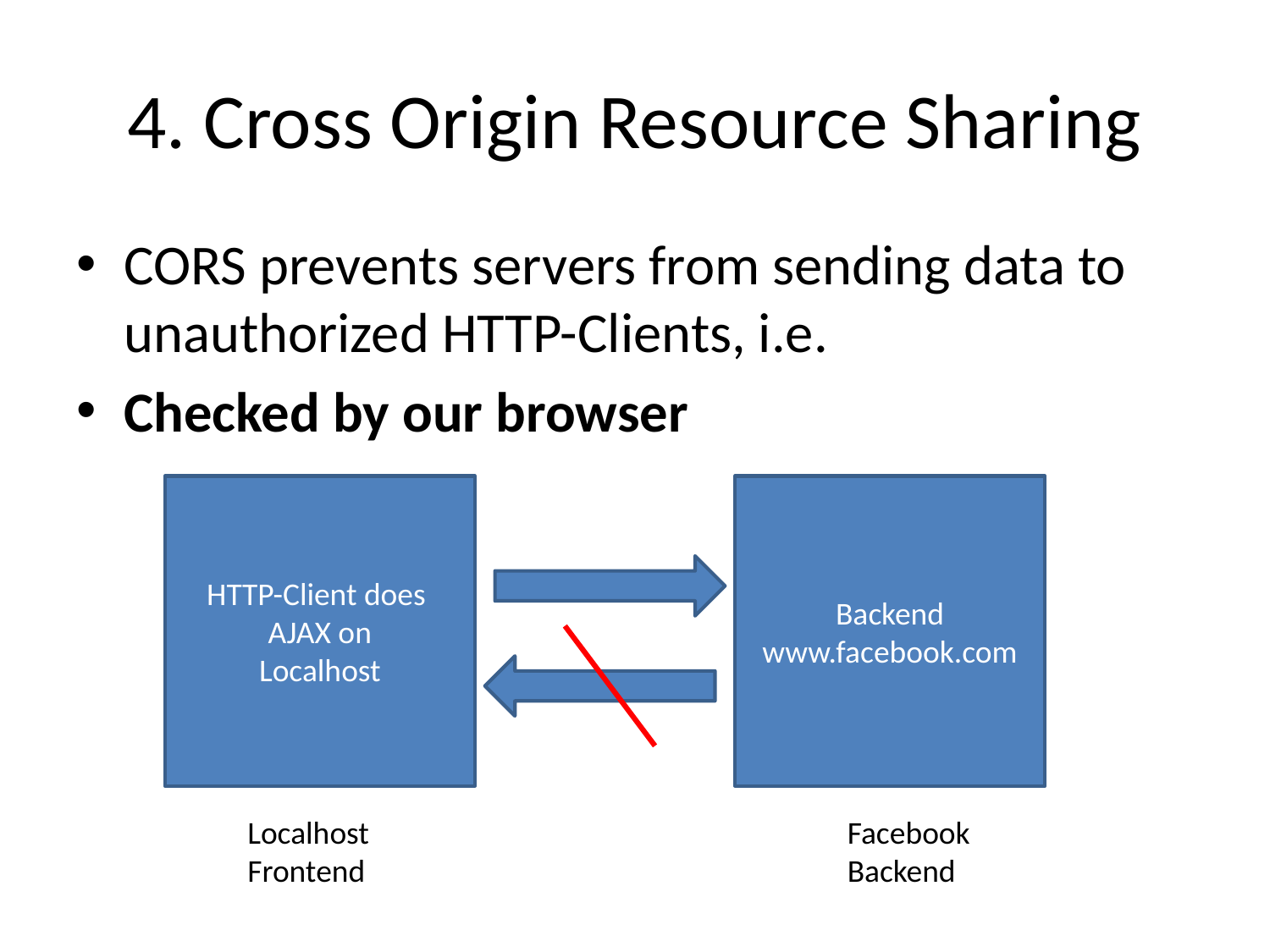

# 4. Cross Origin Resource Sharing
CORS prevents servers from sending data to unauthorized HTTP-Clients, i.e.
Checked by our browser
HTTP-Client does
AJAX on
Localhost
Backend
www.facebook.com

Localhost
Frontend
Facebook
Backend